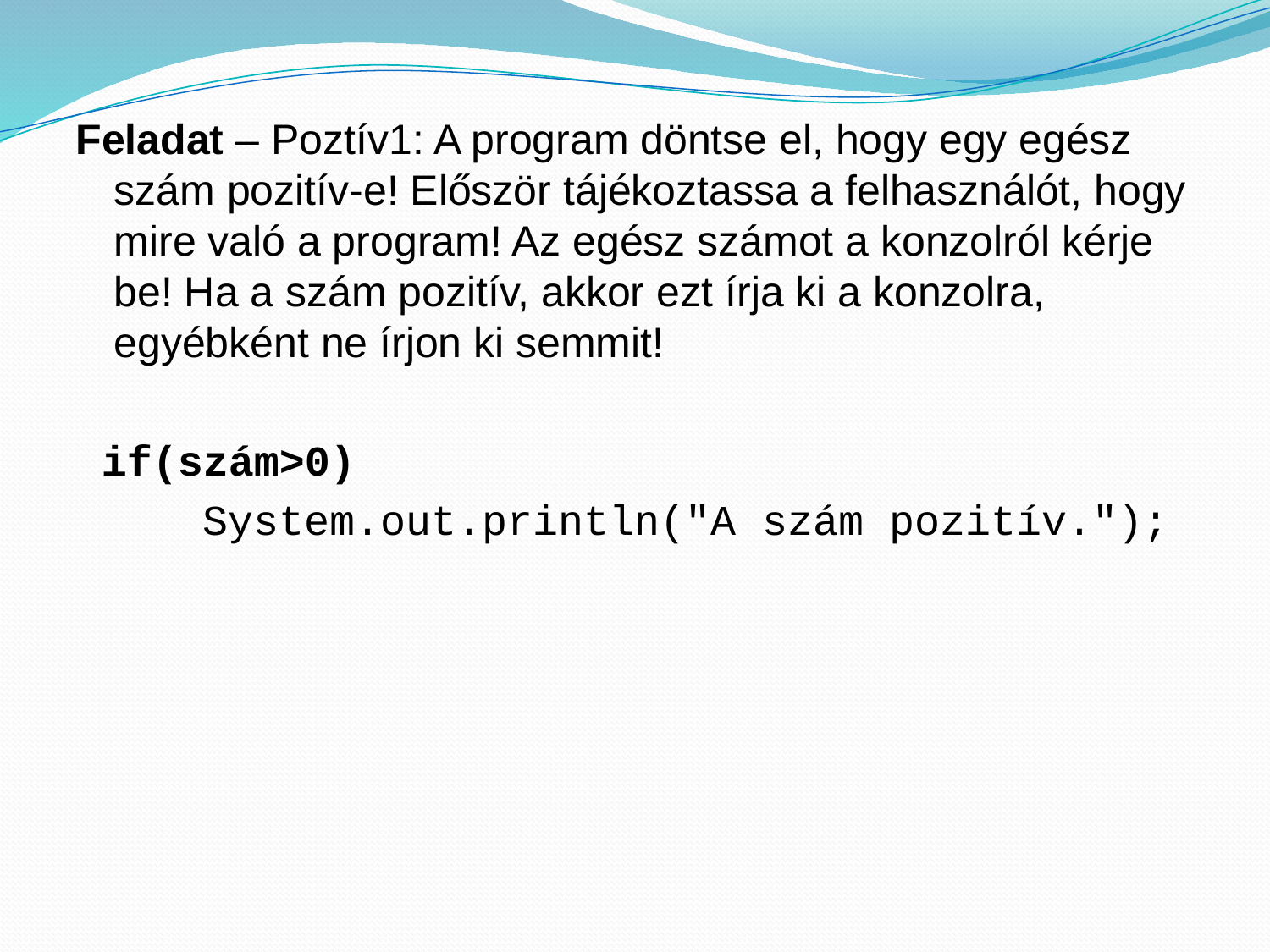

Feladat – Poztív1: A program döntse el, hogy egy egész szám pozitív-e! Először tájékoztassa a felhasználót, hogy mire való a program! Az egész számot a konzolról kérje be! Ha a szám pozitív, akkor ezt írja ki a konzolra, egyébként ne írjon ki semmit!

 if(szám>0)
     System.out.println("A szám pozitív.");